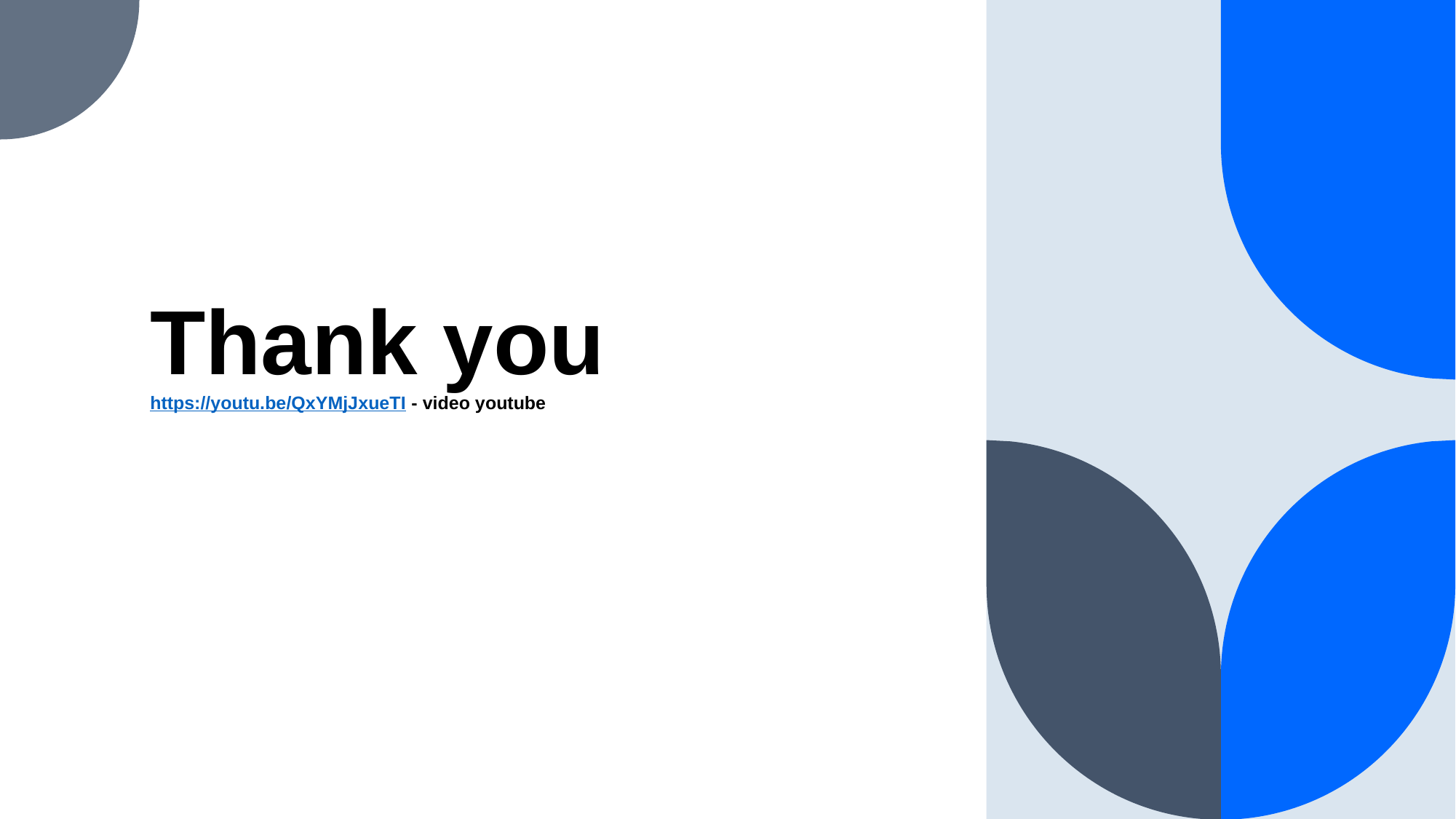

# Thank you https://youtu.be/QxYMjJxueTI - video youtube